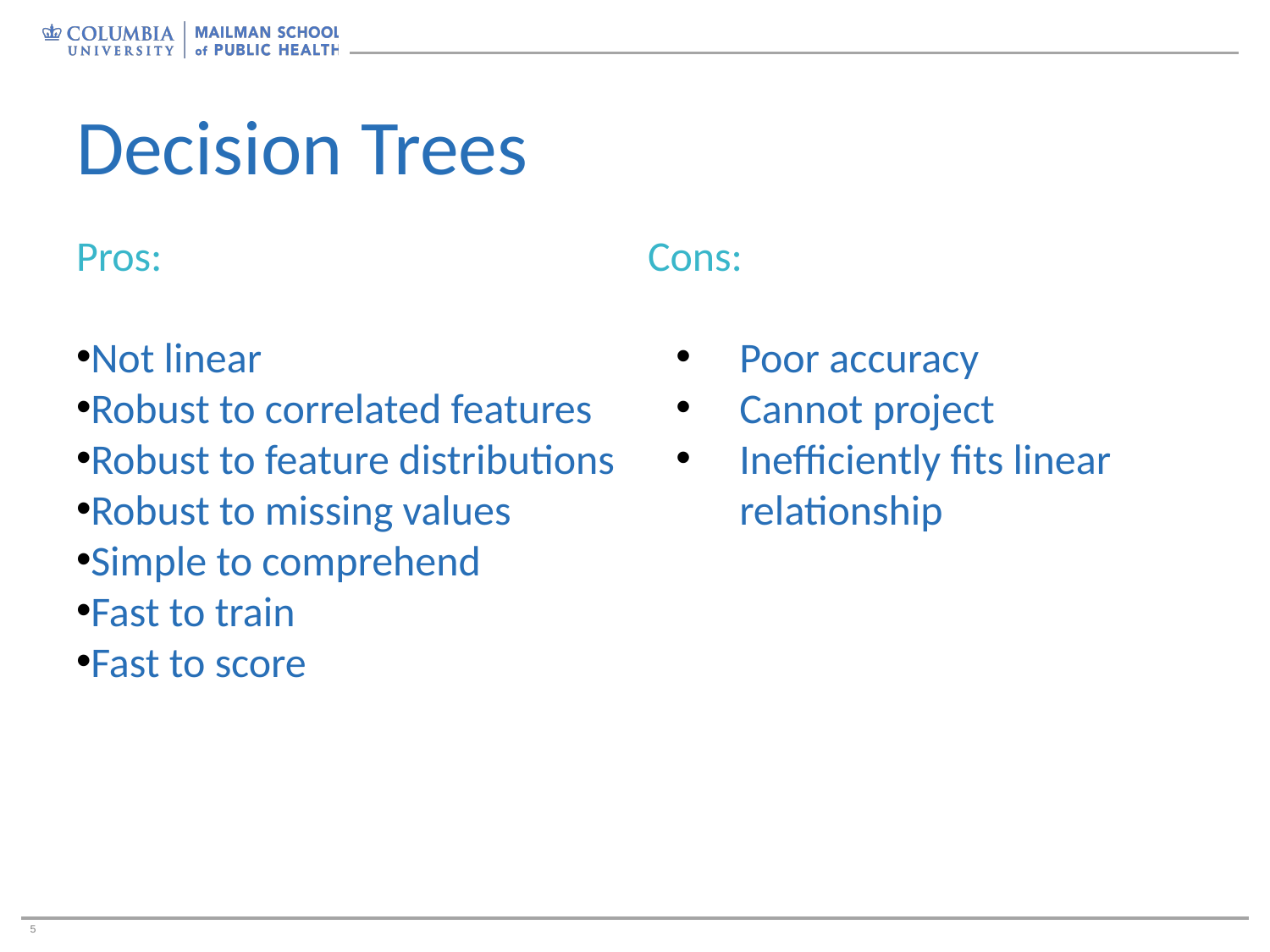

# Decision Trees
Cons:

Poor accuracy
Cannot project
Inefficiently fits linear relationship
Pros:

Not linear
Robust to correlated features
Robust to feature distributions
Robust to missing values
Simple to comprehend
Fast to train
Fast to score